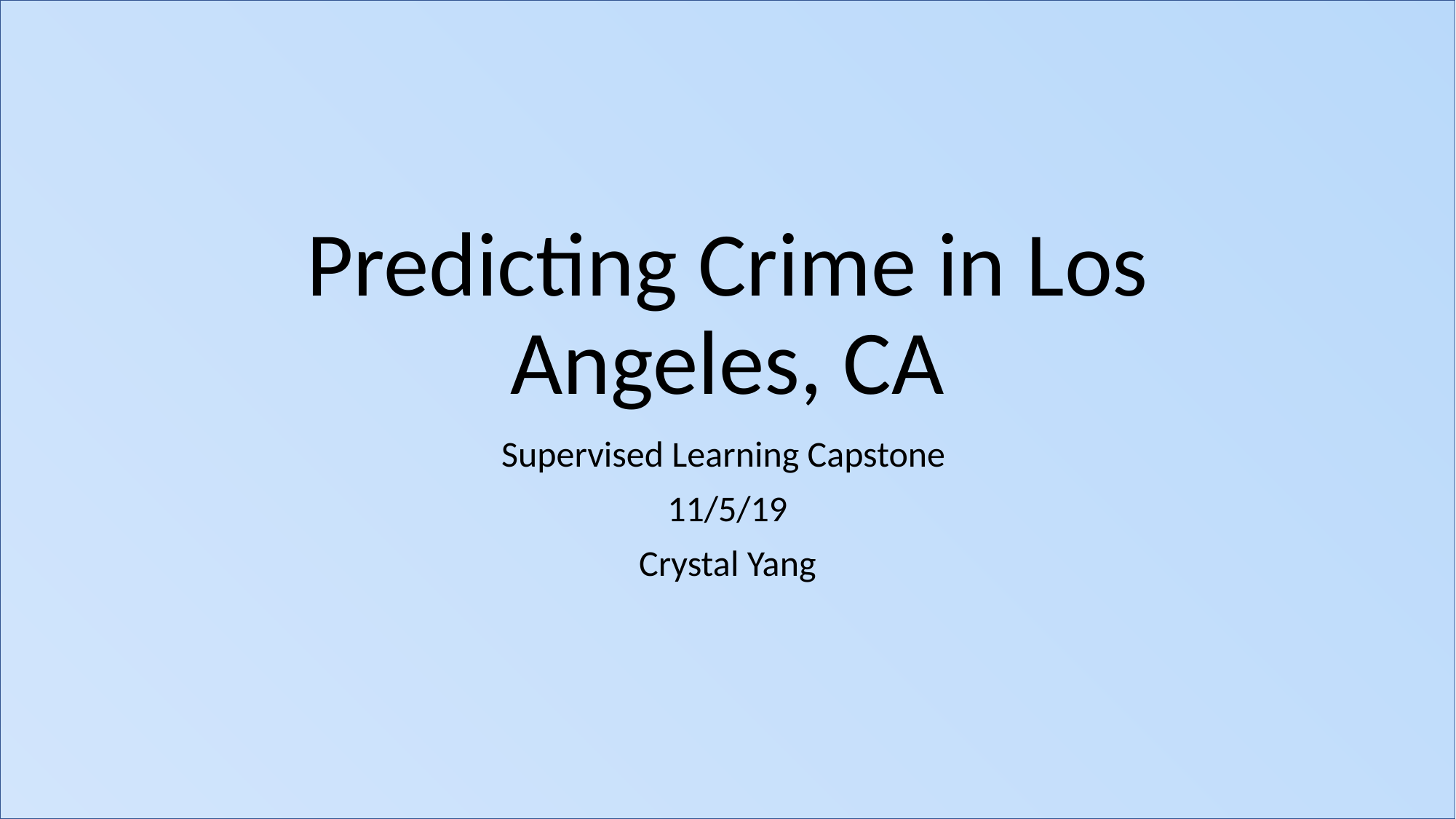

# Predicting Crime in Los Angeles, CA
Supervised Learning Capstone
11/5/19
Crystal Yang